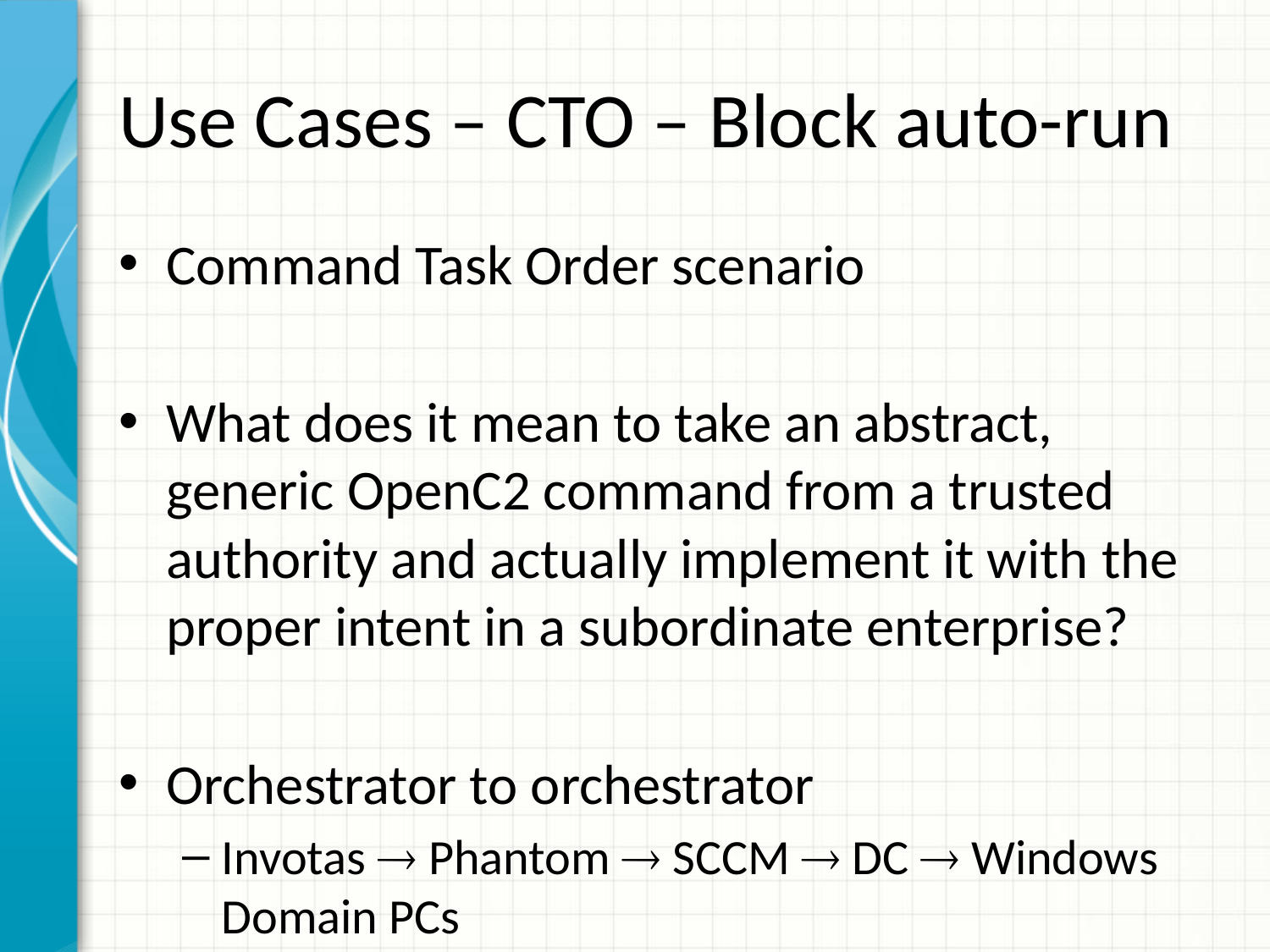

# Use Cases – CTO – Block auto-run
Command Task Order scenario

What does it mean to take an abstract, generic OpenC2 command from a trusted authority and actually implement it with the proper intent in a subordinate enterprise?

Orchestrator to orchestrator
Invotas → Phantom → SCCM → DC → Windows Domain PCs